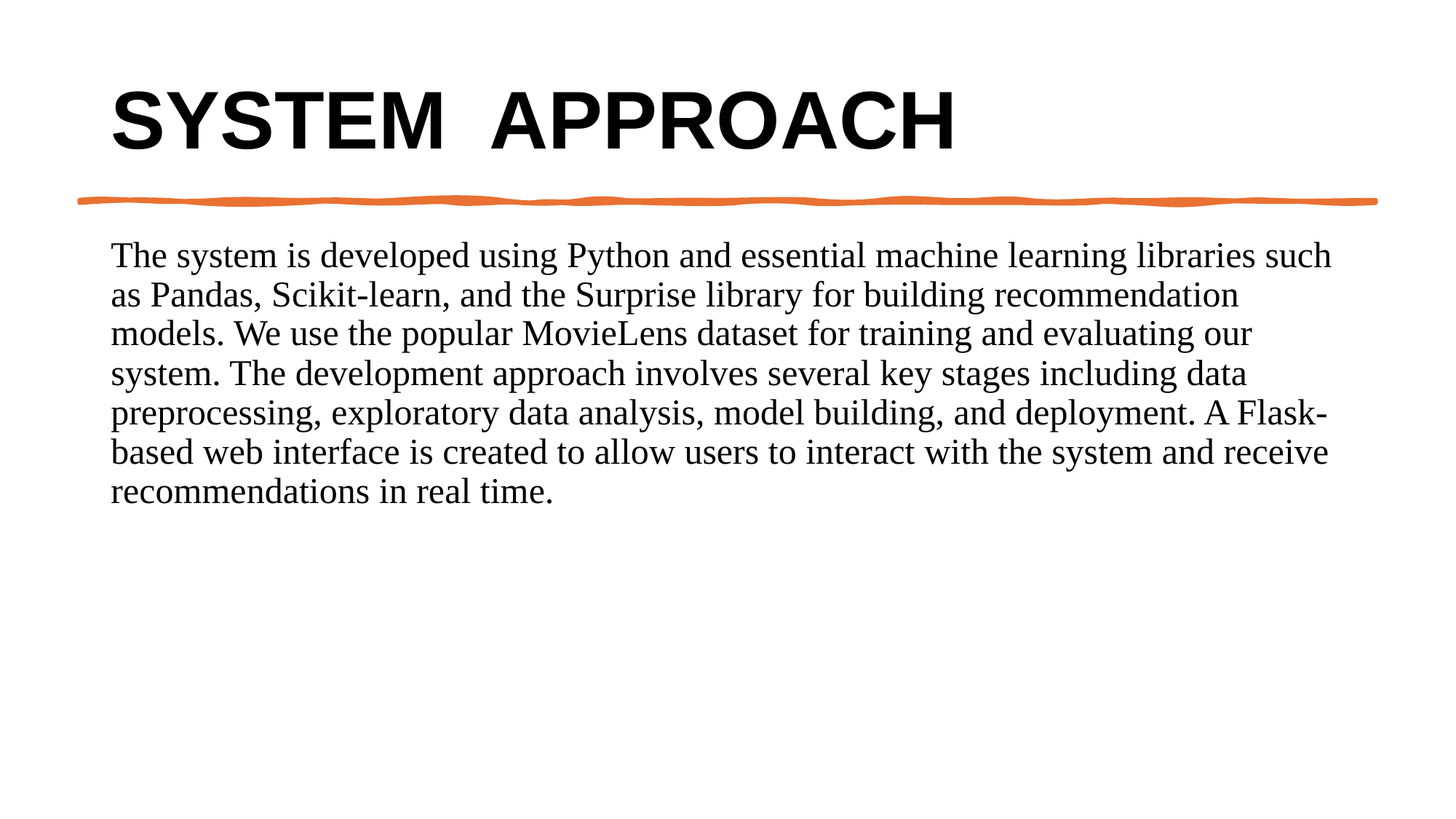

# System  Approach

The system is developed using Python and essential machine learning libraries such as Pandas, Scikit-learn, and the Surprise library for building recommendation models. We use the popular MovieLens dataset for training and evaluating our system. The development approach involves several key stages including data preprocessing, exploratory data analysis, model building, and deployment. A Flask-based web interface is created to allow users to interact with the system and receive recommendations in real time.